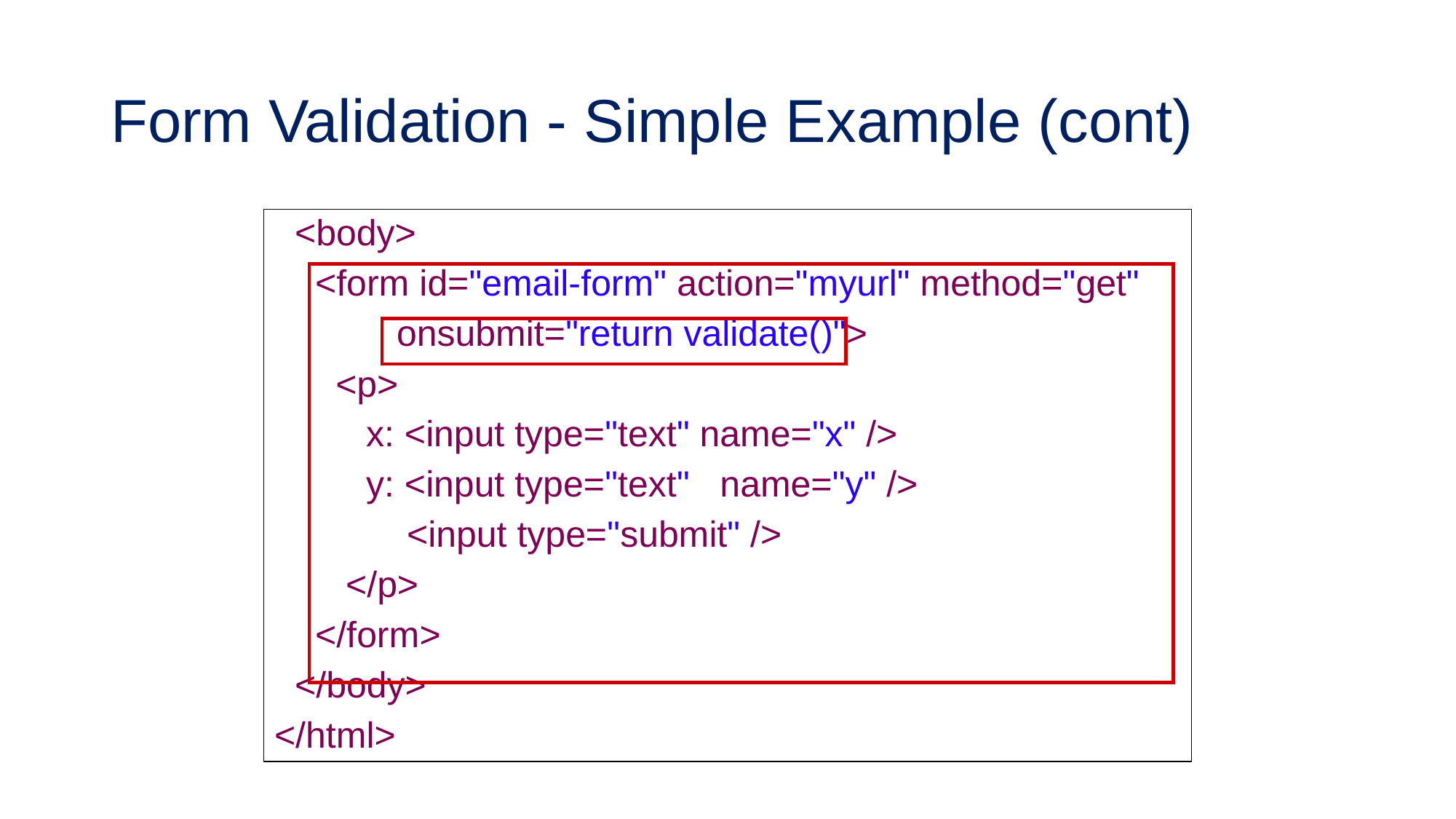

# Form Validation - Simple Example (cont)
  <body>
    <form id="email-form" action="myurl" method="get"
            onsubmit="return validate()">
      <p>
         x: <input type="text" name="x" />
         y: <input type="text"   name="y" />
             <input type="submit" />
       </p>
    </form>
  </body>
</html>